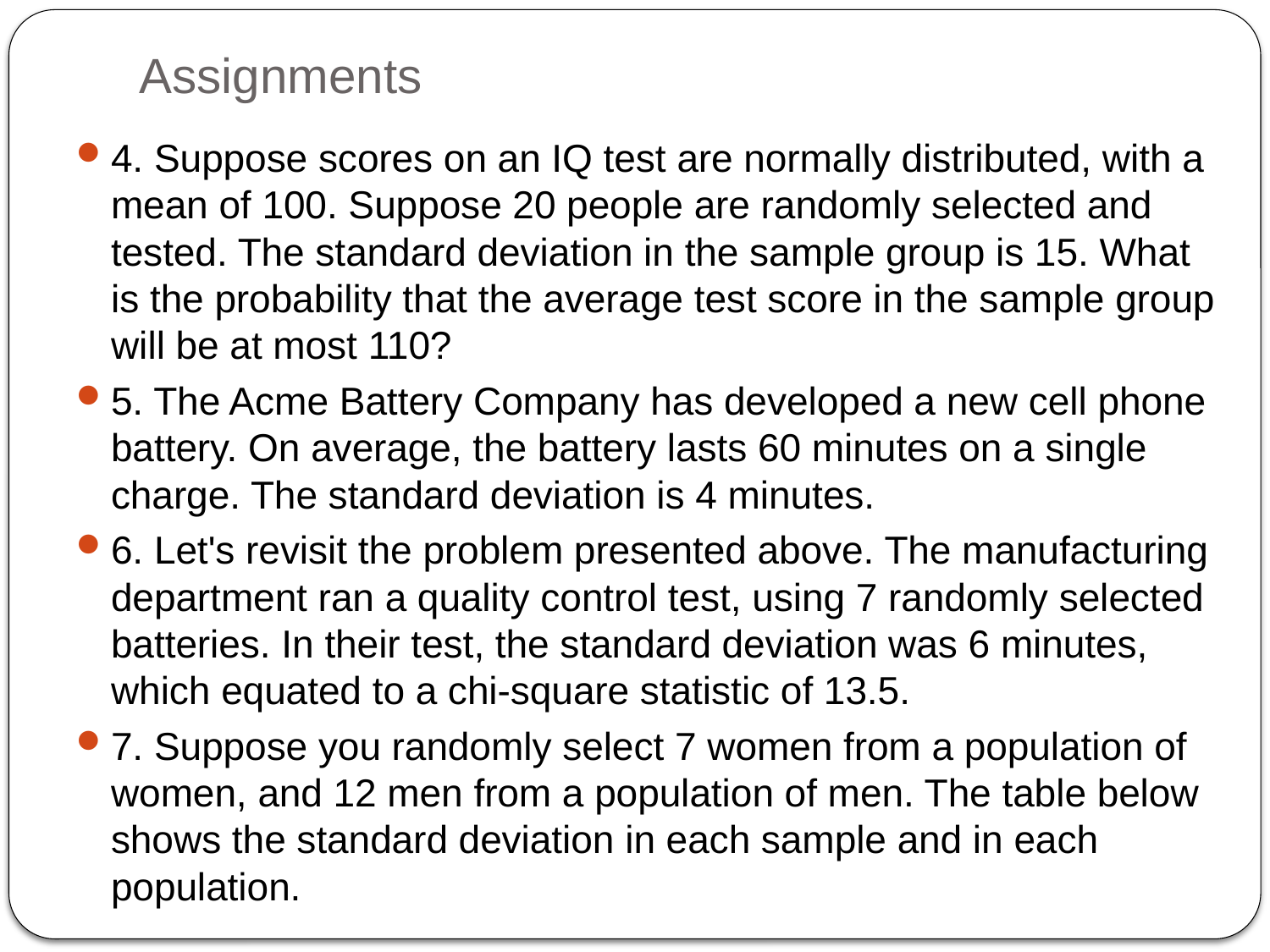

# Assignments
4. Suppose scores on an IQ test are normally distributed, with a mean of 100. Suppose 20 people are randomly selected and tested. The standard deviation in the sample group is 15. What is the probability that the average test score in the sample group will be at most 110?
5. The Acme Battery Company has developed a new cell phone battery. On average, the battery lasts 60 minutes on a single charge. The standard deviation is 4 minutes.
6. Let's revisit the problem presented above. The manufacturing department ran a quality control test, using 7 randomly selected batteries. In their test, the standard deviation was 6 minutes, which equated to a chi-square statistic of 13.5.
7. Suppose you randomly select 7 women from a population of women, and 12 men from a population of men. The table below shows the standard deviation in each sample and in each population.